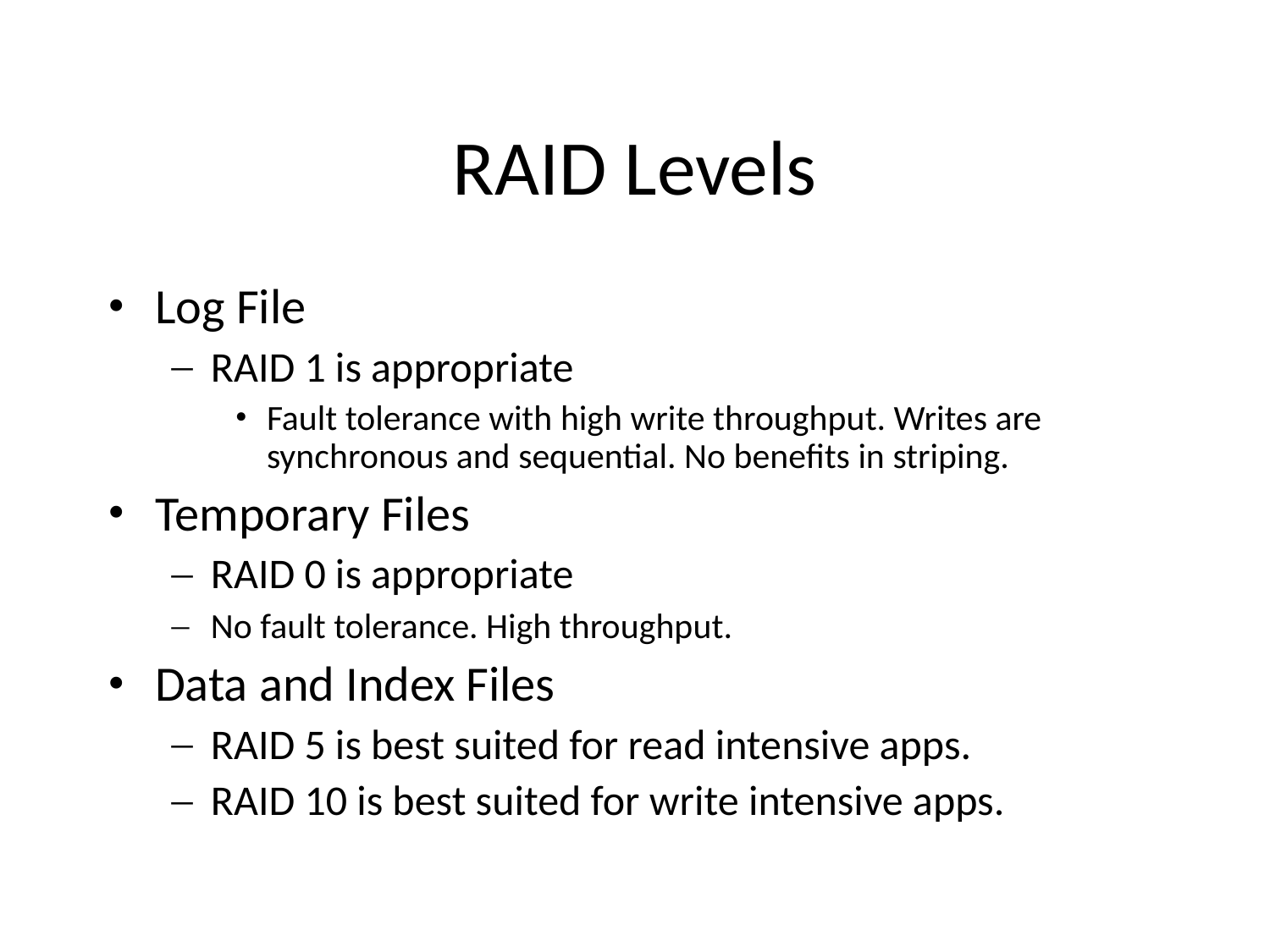

# RAID Levels
Log File
RAID 1 is appropriate
Fault tolerance with high write throughput. Writes are synchronous and sequential. No benefits in striping.
Temporary Files
RAID 0 is appropriate
No fault tolerance. High throughput.
Data and Index Files
RAID 5 is best suited for read intensive apps.
RAID 10 is best suited for write intensive apps.